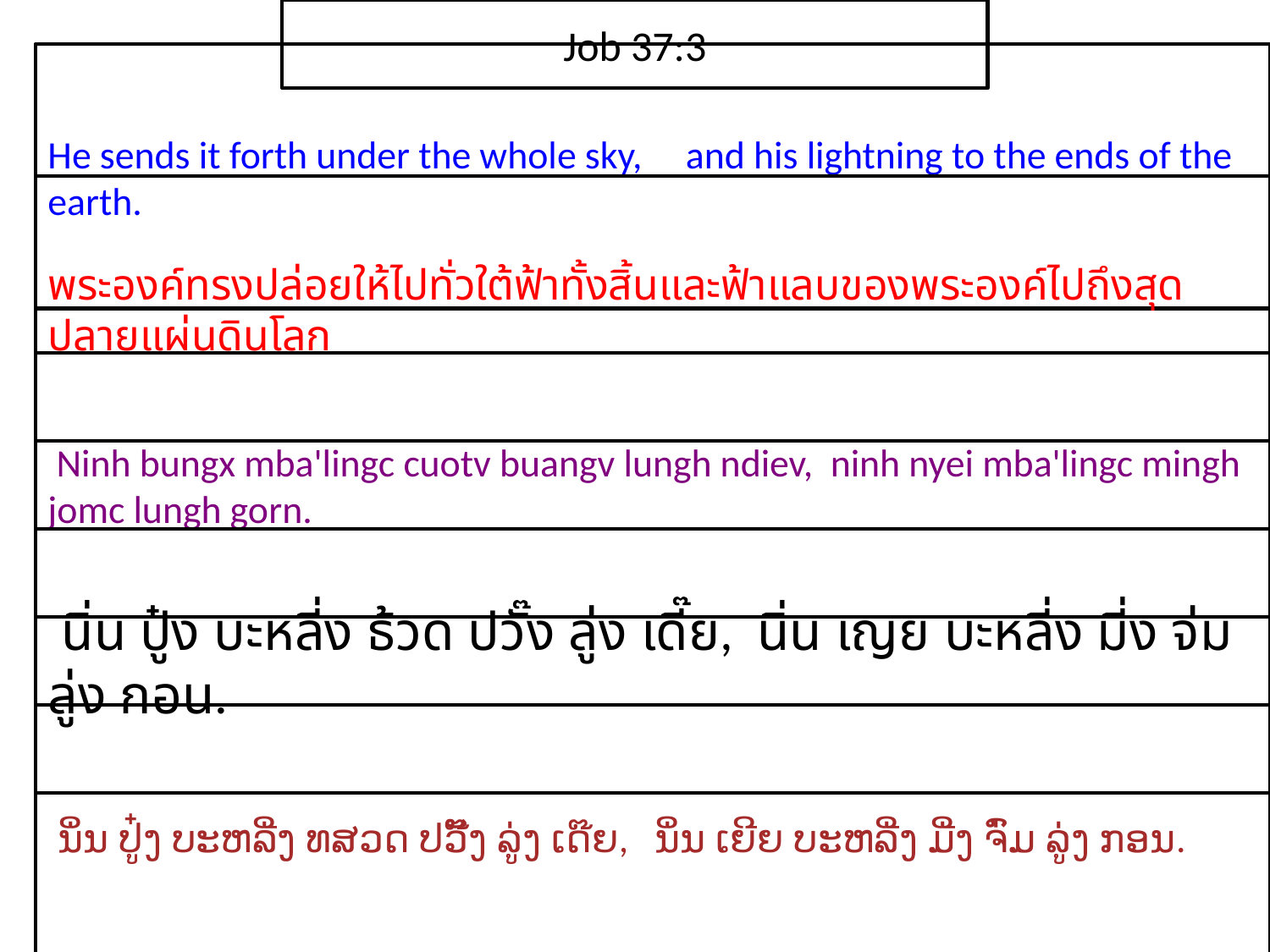

Job 37:3
He sends it forth under the whole sky,     and his lightning to the ends of the earth.
​พระ​องค์​ทรง​ปล่อย​ให้​ไป​ทั่ว​ใต้​ฟ้า​ทั้งสิ้นและ​ฟ้า​แลบ​ของ​พระ​องค์​ไป​ถึง​สุด​ปลาย​แผ่นดิน​โลก
 Ninh bungx mba'lingc cuotv buangv lungh ndiev,  ninh nyei mba'lingc mingh jomc lungh gorn.
 นิ่น ปู๋ง บะหลี่ง ธ้วด ปวั๊ง ลู่ง เดี๊ย,  นิ่น เญย บะหลี่ง มี่ง จ่ม ลู่ง กอน.
 ນິ່ນ ປູ໋ງ ບະຫລີ່ງ ທສວດ ປວັ໊ງ ລູ່ງ ເດ໊ຍ,   ນິ່ນ ເຍີຍ ບະຫລີ່ງ ມີ່ງ ຈົ່ມ ລູ່ງ ກອນ.